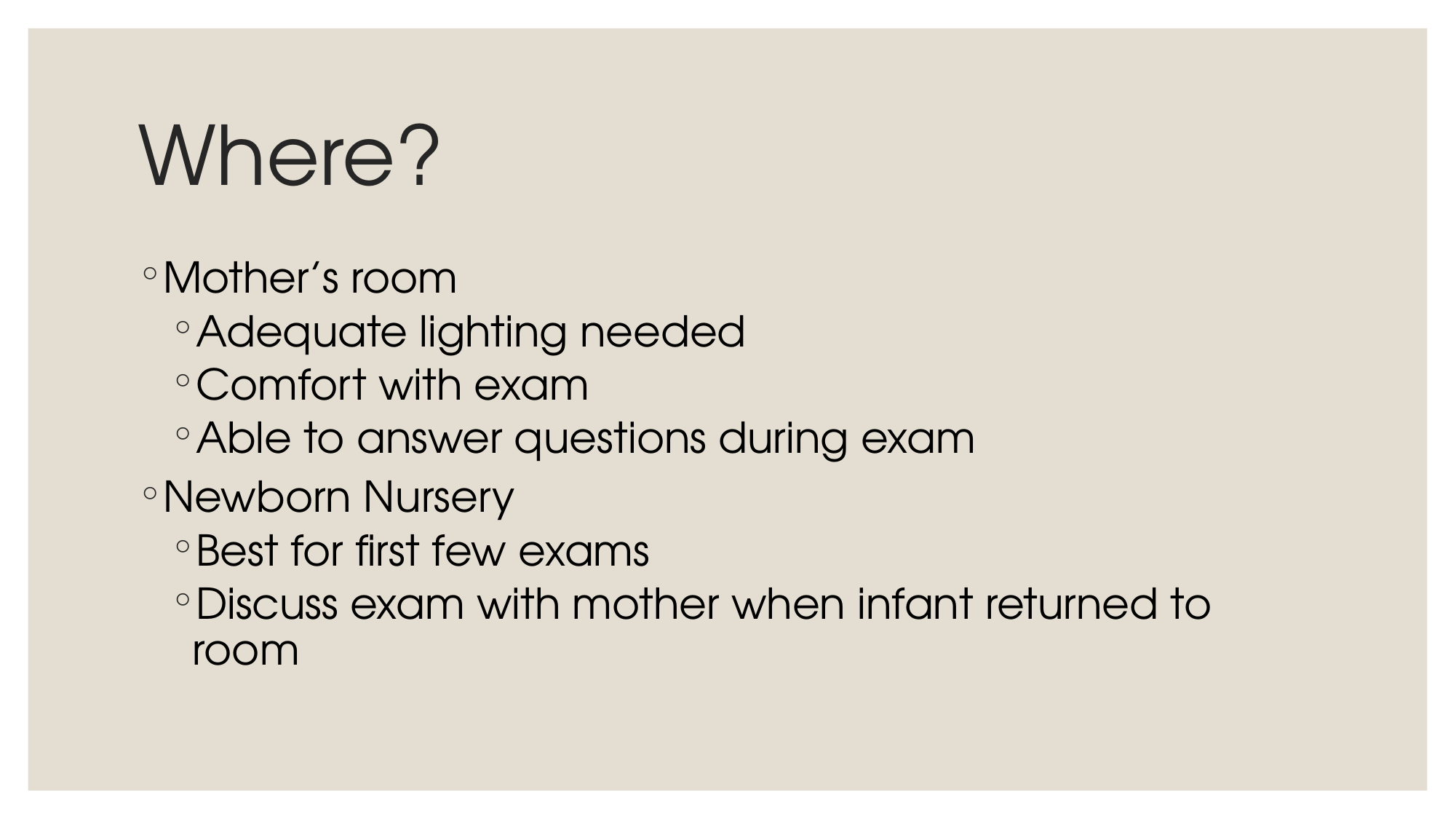

# Where?
Mother’s room
Adequate lighting needed
Comfort with exam
Able to answer questions during exam
Newborn Nursery
Best for first few exams
Discuss exam with mother when infant returned to room